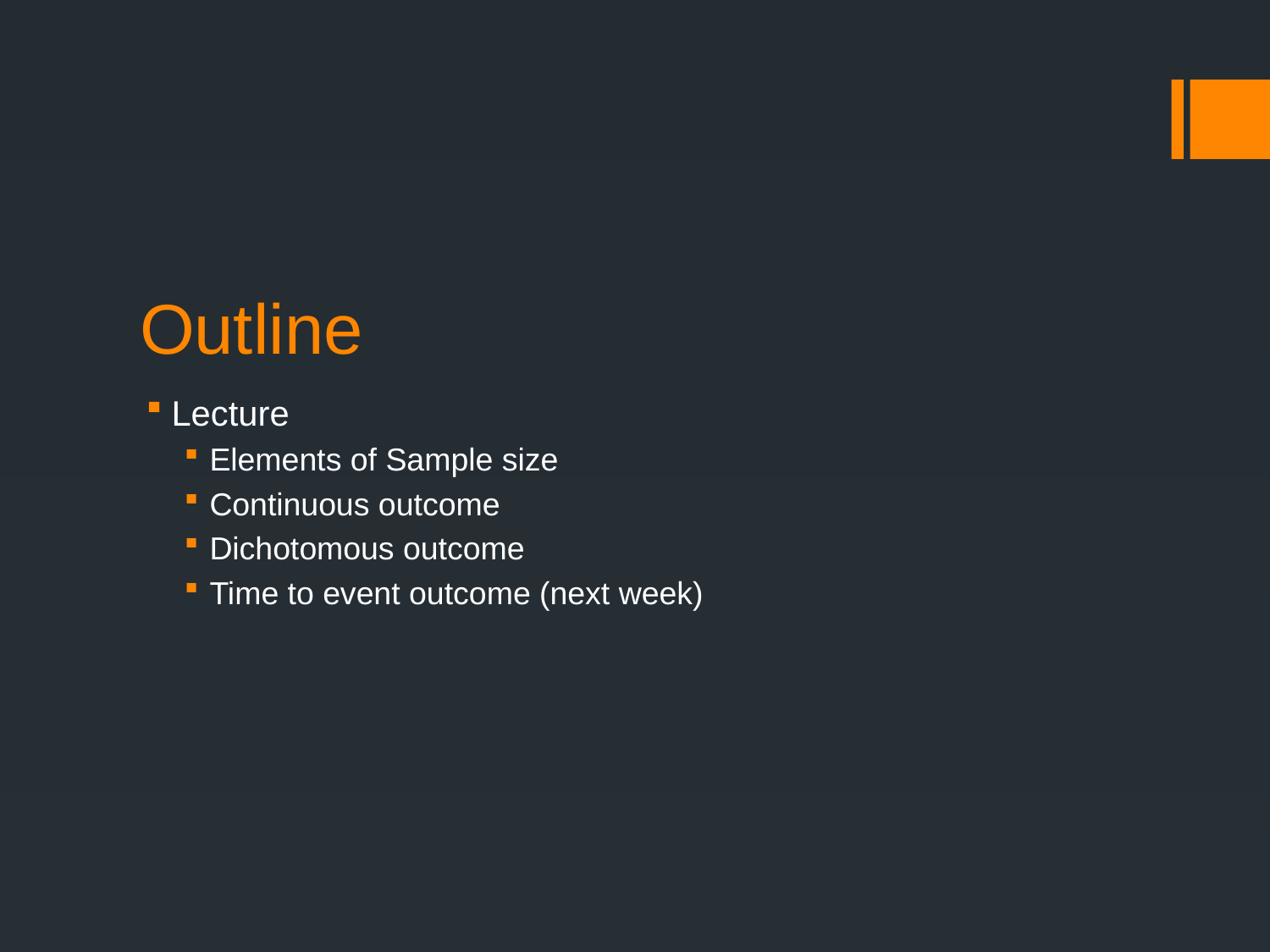

# Outline
Lecture
Elements of Sample size
Continuous outcome
Dichotomous outcome
Time to event outcome (next week)